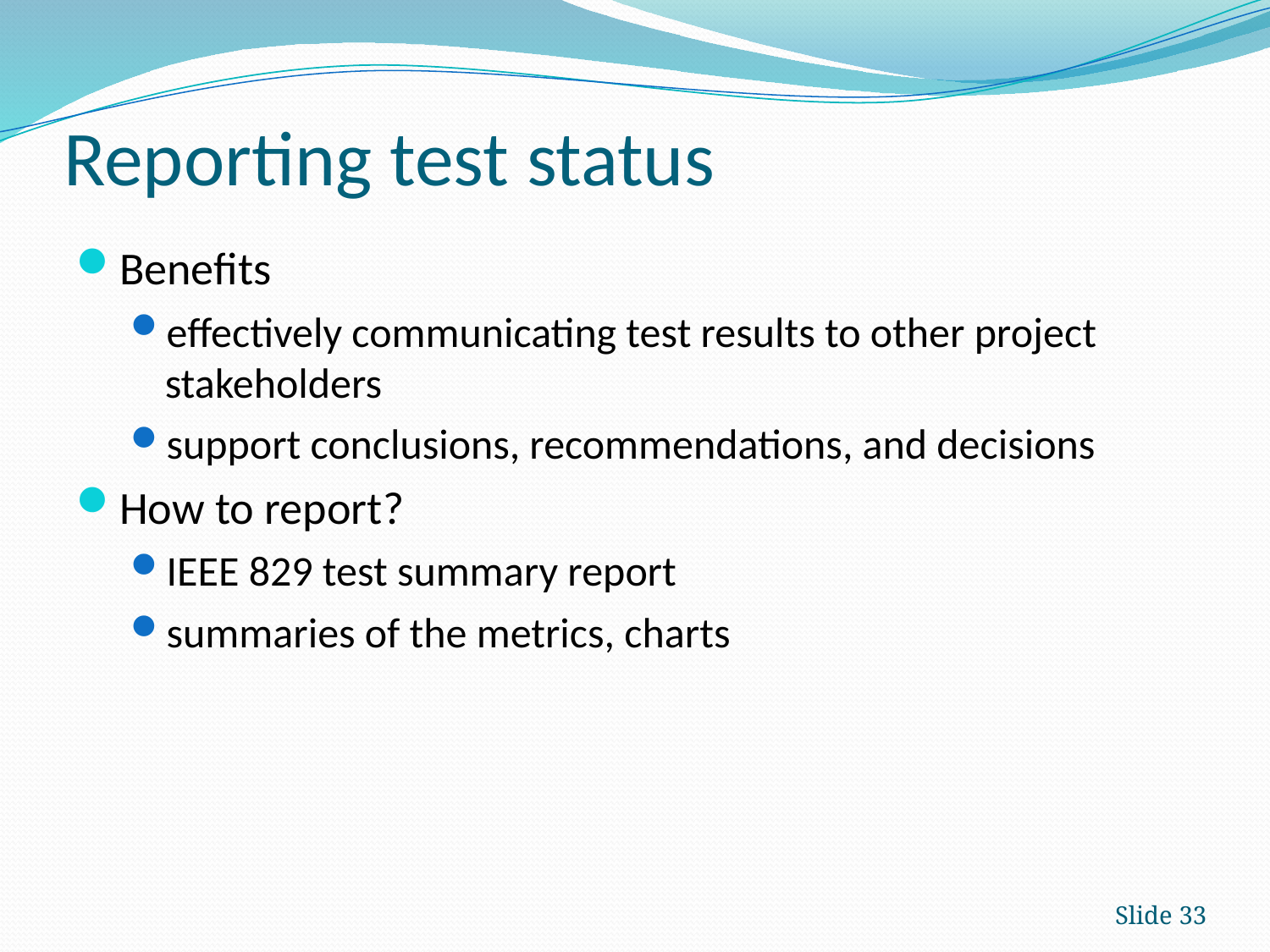

# Reporting test status
Benefits
effectively communicating test results to other project stakeholders
support conclusions, recommendations, and decisions
How to report?
IEEE 829 test summary report
summaries of the metrics, charts
Slide 33